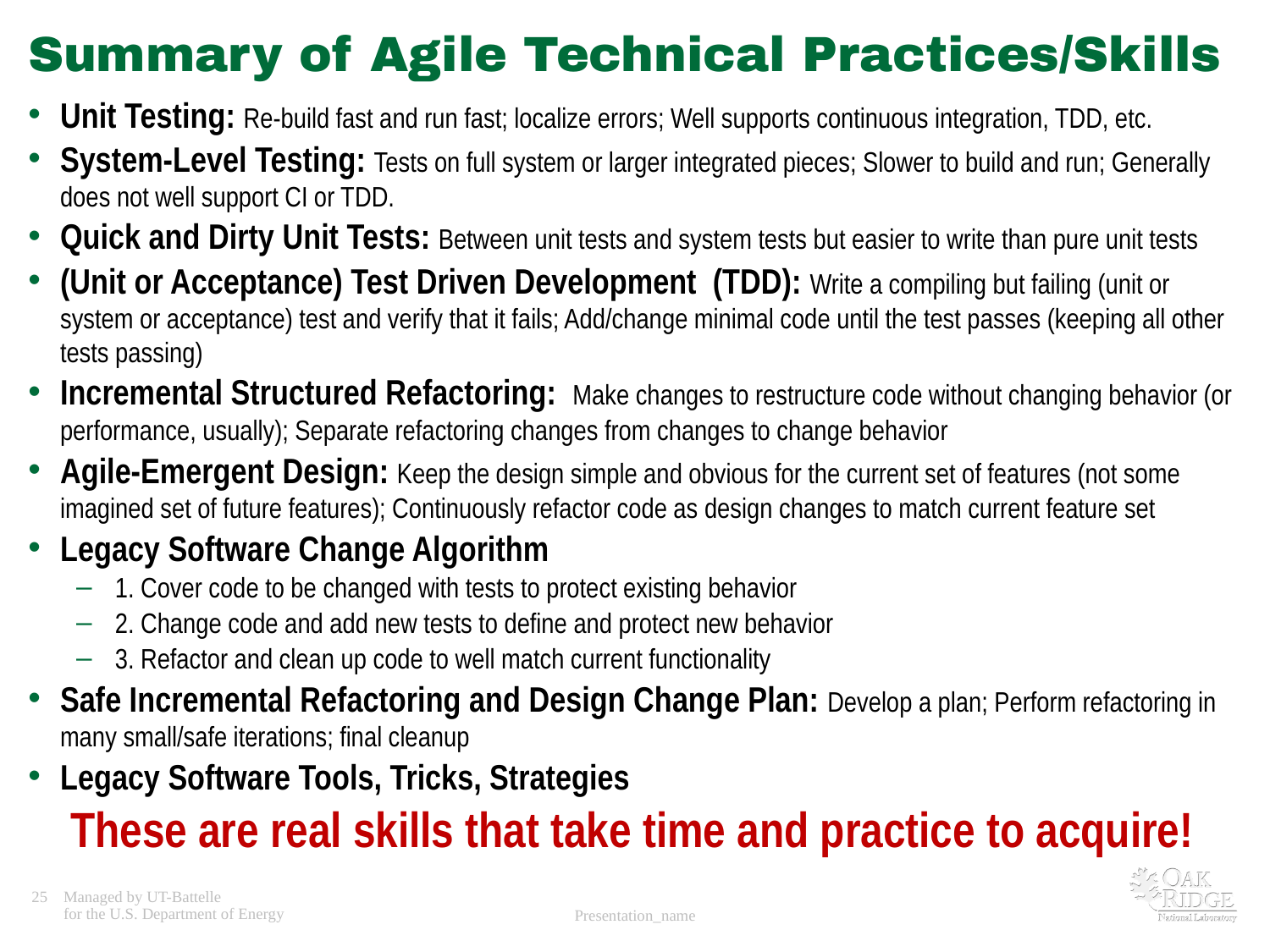

# Summary of Agile Technical Practices/Skills
Unit Testing: Re-build fast and run fast; localize errors; Well supports continuous integration, TDD, etc.
System-Level Testing: Tests on full system or larger integrated pieces; Slower to build and run; Generally does not well support CI or TDD.
Quick and Dirty Unit Tests: Between unit tests and system tests but easier to write than pure unit tests
(Unit or Acceptance) Test Driven Development  (TDD): Write a compiling but failing (unit or system or acceptance) test and verify that it fails; Add/change minimal code until the test passes (keeping all other tests passing)
Incremental Structured Refactoring:  Make changes to restructure code without changing behavior (or performance, usually); Separate refactoring changes from changes to change behavior
Agile-Emergent Design: Keep the design simple and obvious for the current set of features (not some imagined set of future features); Continuously refactor code as design changes to match current feature set
Legacy Software Change Algorithm
1. Cover code to be changed with tests to protect existing behavior
2. Change code and add new tests to define and protect new behavior
3. Refactor and clean up code to well match current functionality
Safe Incremental Refactoring and Design Change Plan: Develop a plan; Perform refactoring in many small/safe iterations; final cleanup
Legacy Software Tools, Tricks, Strategies
These are real skills that take time and practice to acquire!